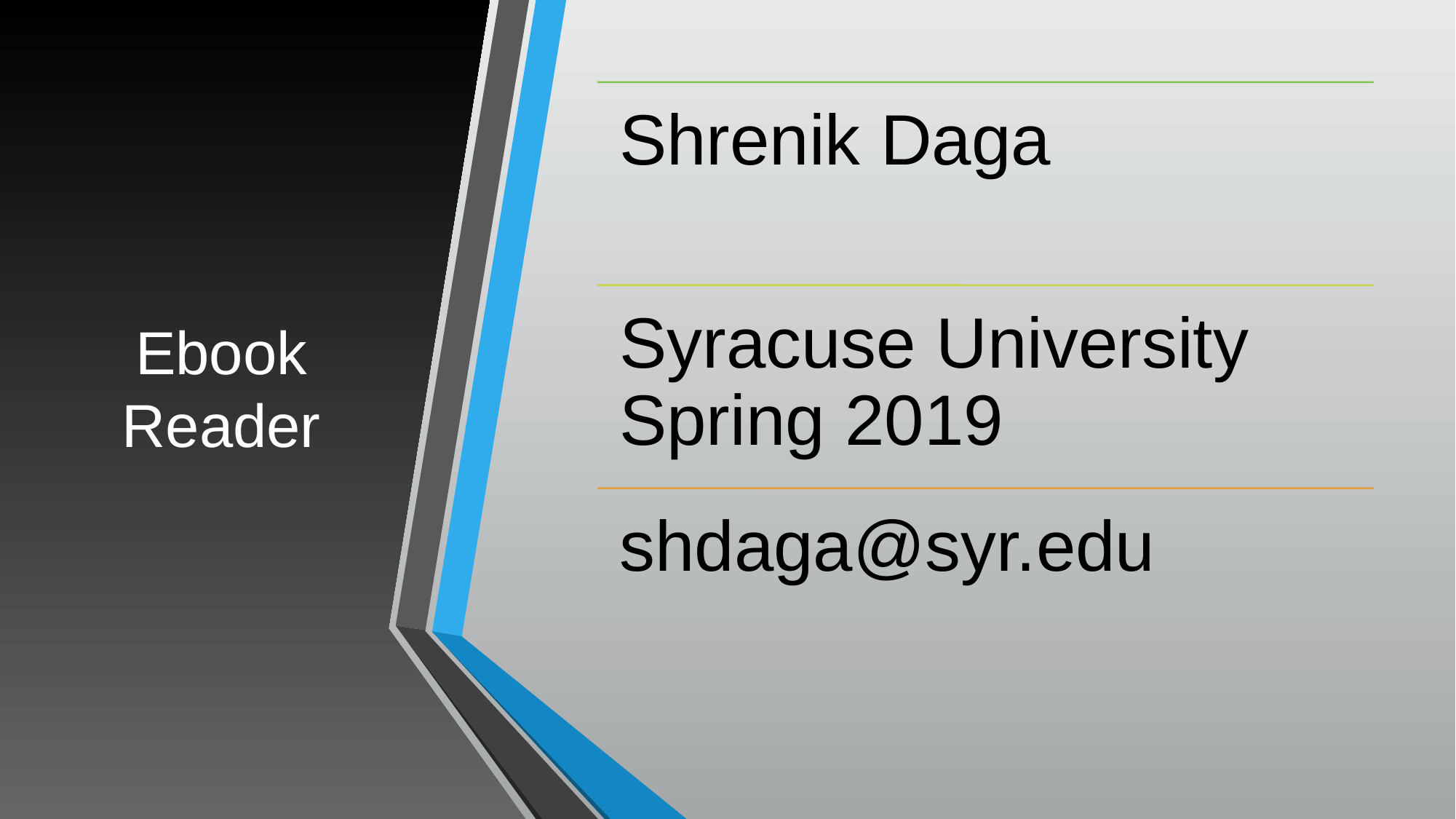

# Ebook Reader
Shrenik Daga
Syracuse University Spring 2019
shdaga@syr.edu